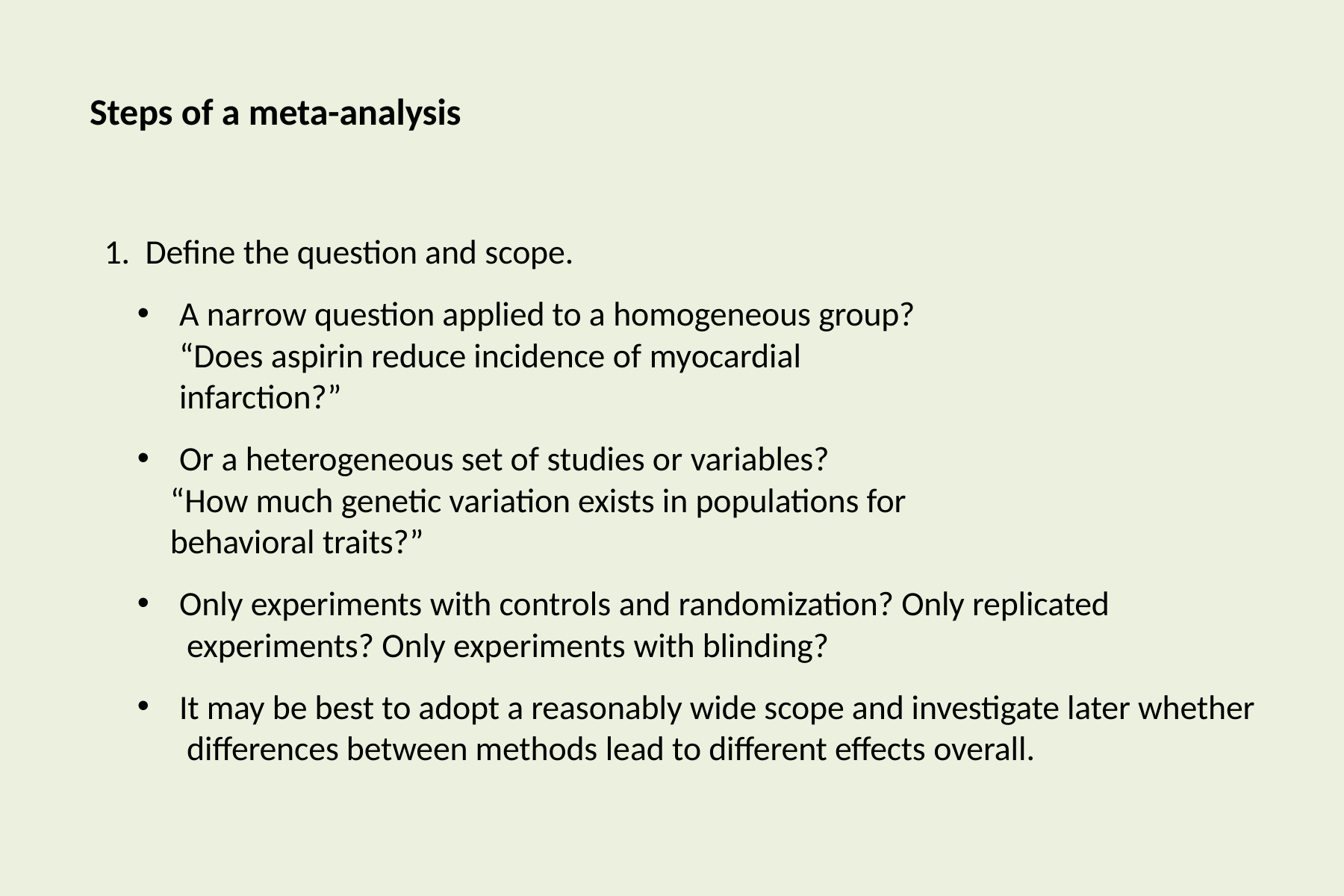

# Steps of a meta-analysis
Define the question and scope.
A narrow question applied to a homogeneous group?  “Does aspirin reduce incidence of myocardial infarction?”
Or a heterogeneous set of studies or variables?
“How much genetic variation exists in populations for behavioral traits?”
Only experiments with controls and randomization? Only replicated  experiments? Only experiments with blinding?
It may be best to adopt a reasonably wide scope and investigate later whether  differences between methods lead to different effects overall.